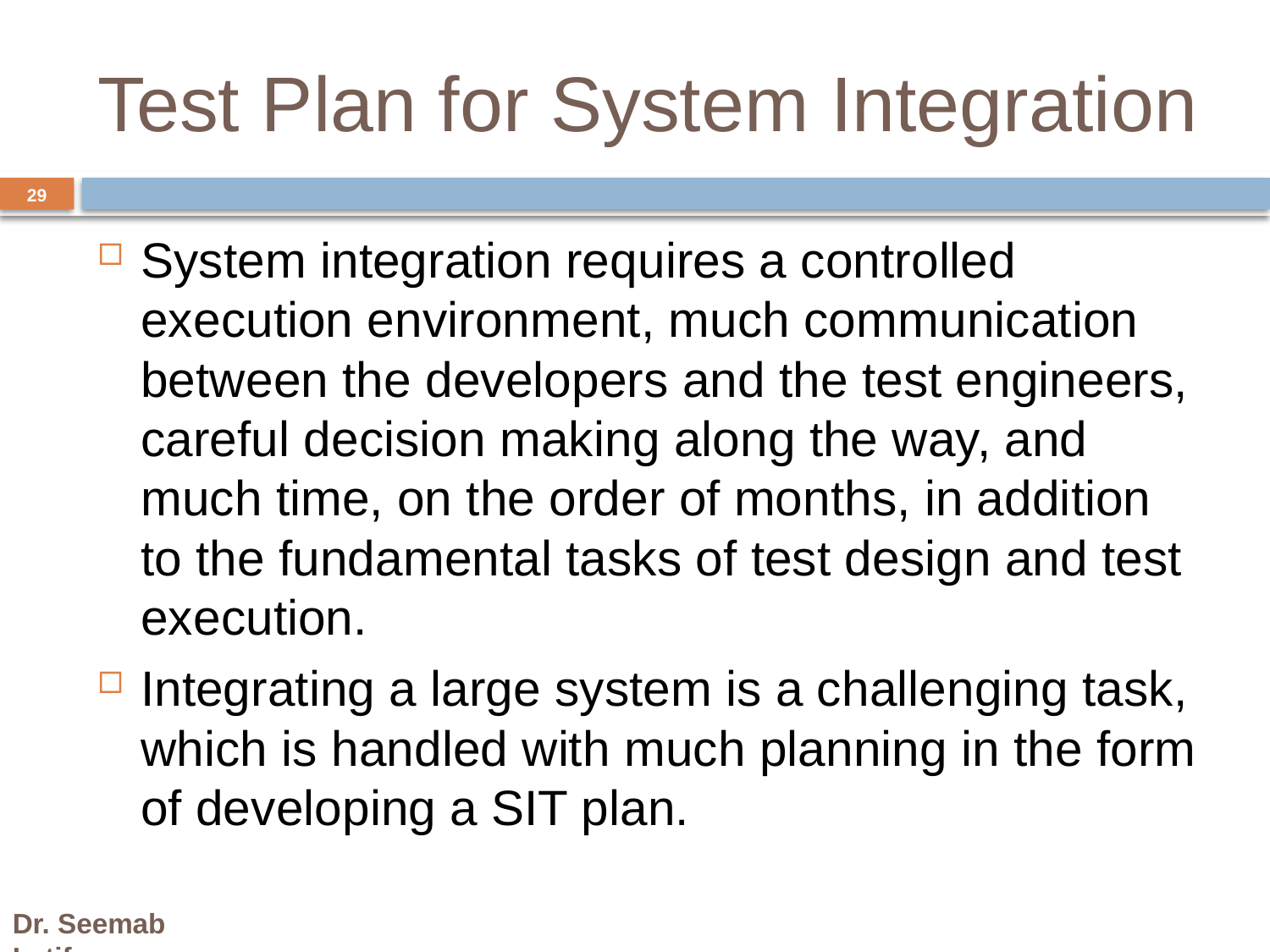

# Test Plan for System Integration
System integration requires a controlled execution environment, much communication between the developers and the test engineers, careful decision making along the way, and much time, on the order of months, in addition to the fundamental tasks of test design and test execution.
Integrating a large system is a challenging task, which is handled with much planning in the form of developing a SIT plan.